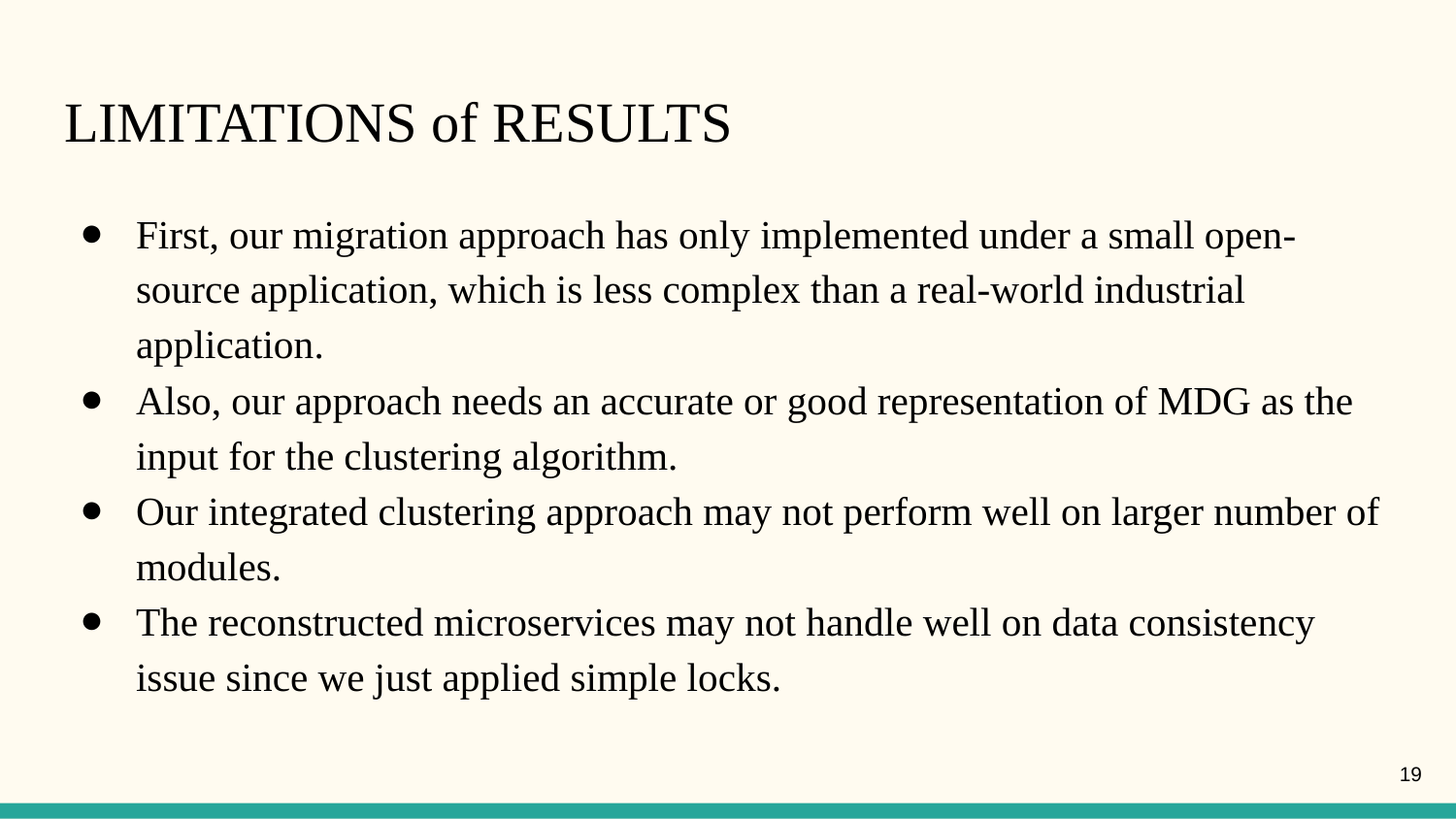

# LIMITATIONS of RESULTS
First, our migration approach has only implemented under a small open-source application, which is less complex than a real-world industrial application.
Also, our approach needs an accurate or good representation of MDG as the input for the clustering algorithm.
Our integrated clustering approach may not perform well on larger number of modules.
The reconstructed microservices may not handle well on data consistency issue since we just applied simple locks.

19